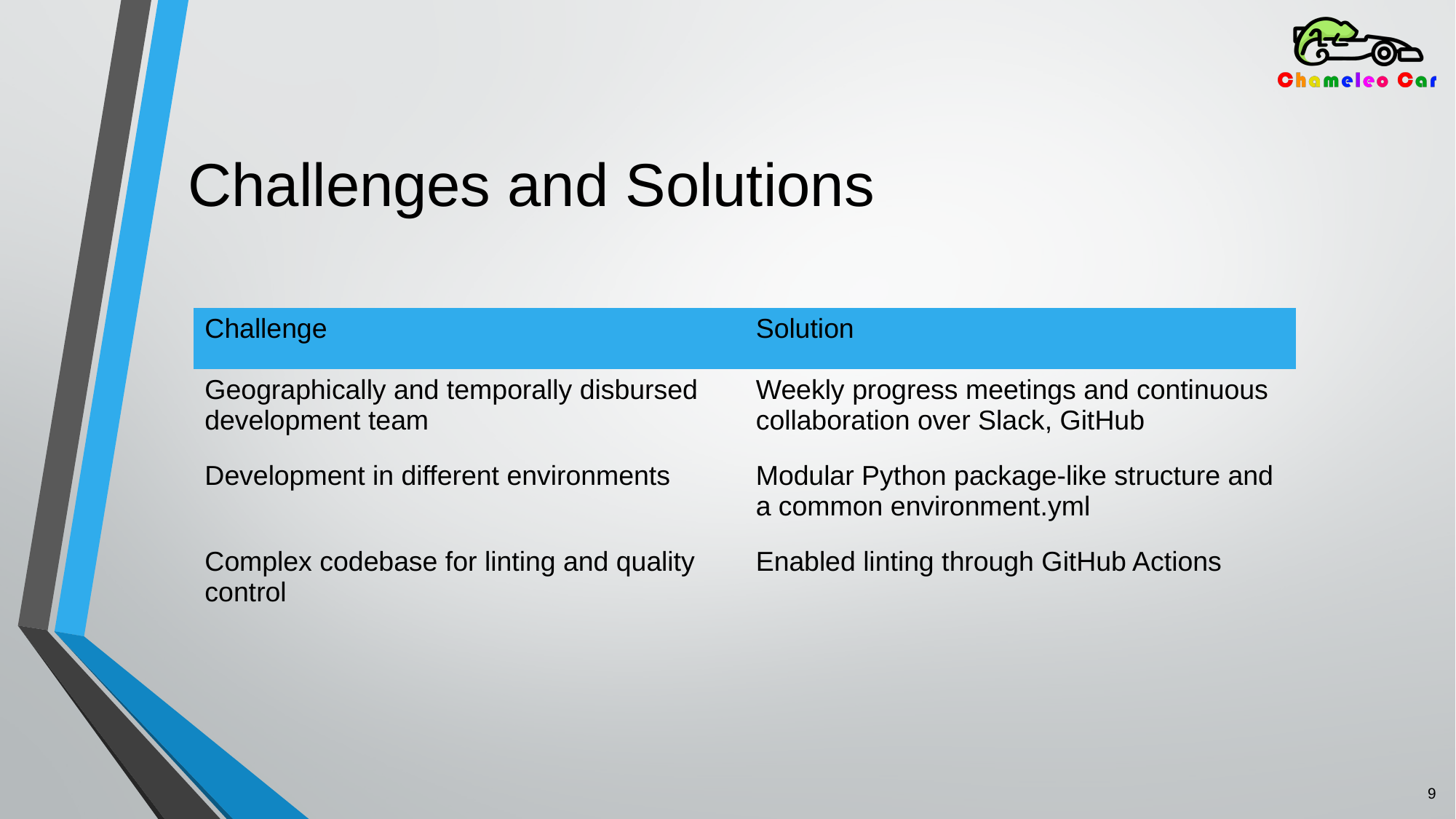

# Challenges and Solutions
| Challenge | Solution |
| --- | --- |
| Geographically and temporally disbursed development team | Weekly progress meetings and continuous collaboration over Slack, GitHub |
| Development in different environments | Modular Python package-like structure and a common environment.yml |
| Complex codebase for linting and quality control | Enabled linting through GitHub Actions |
9